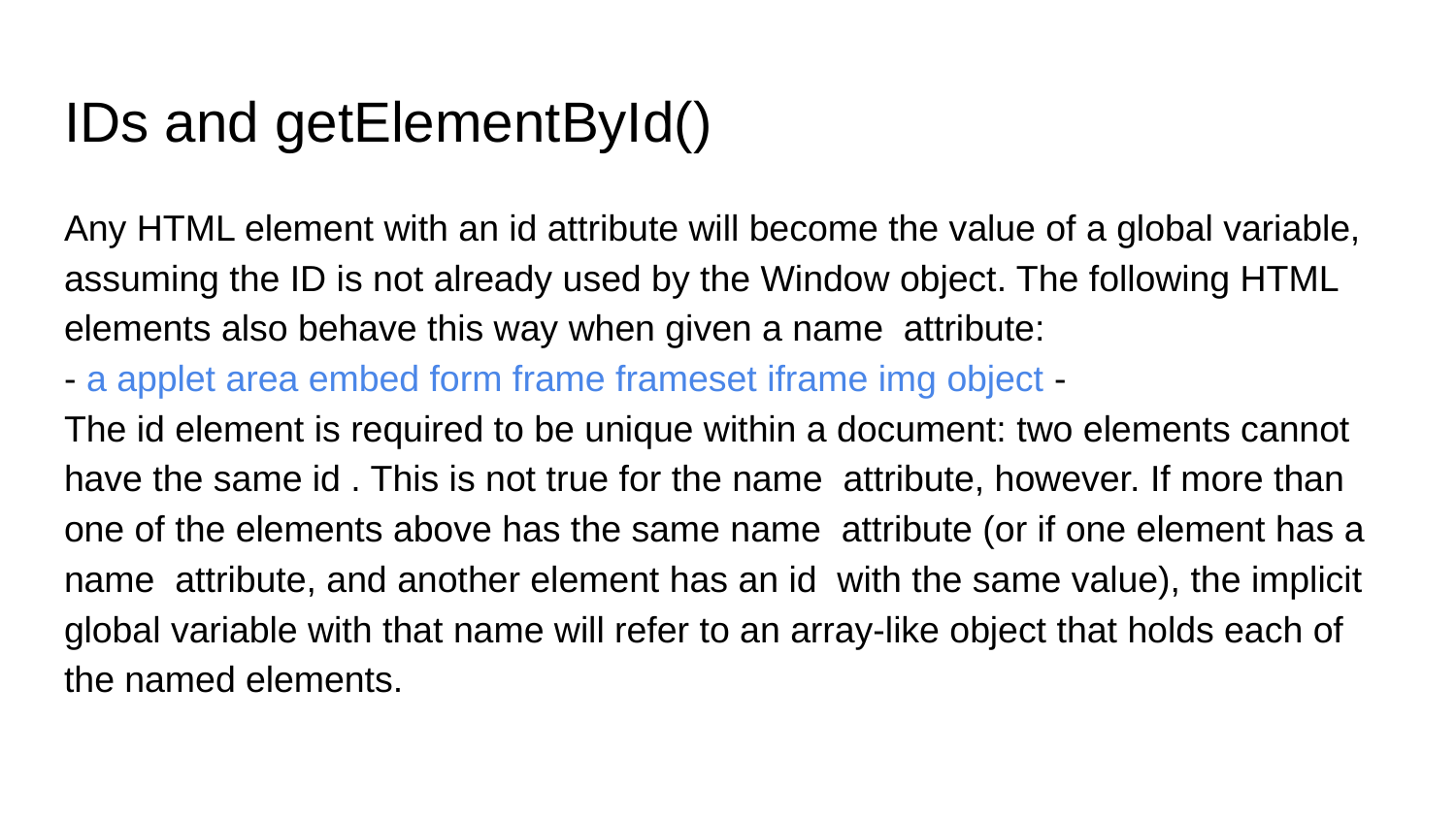

# IDs and getElementById()
Any HTML element with an id attribute will become the value of a global variable, assuming the ID is not already used by the Window object. The following HTML elements also behave this way when given a name  attribute:
- a applet area embed form frame frameset iframe img object -
The id element is required to be unique within a document: two elements cannot have the same id . This is not true for the name  attribute, however. If more than one of the elements above has the same name  attribute (or if one element has a name  attribute, and another element has an id  with the same value), the implicit global variable with that name will refer to an array-like object that holds each of the named elements.